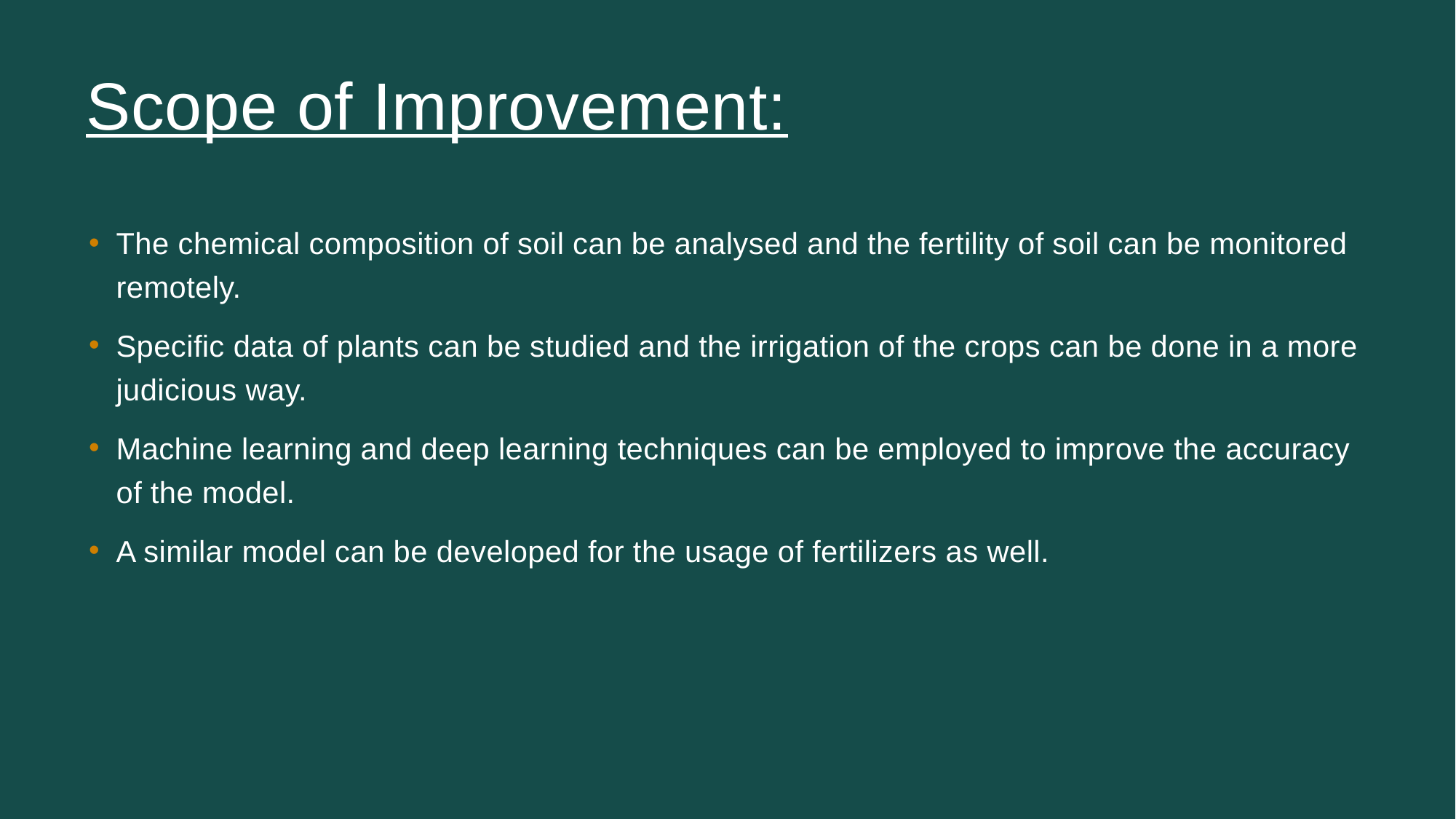

# Scope of Improvement:
The chemical composition of soil can be analysed and the fertility of soil can be monitored remotely.
Specific data of plants can be studied and the irrigation of the crops can be done in a more judicious way.
Machine learning and deep learning techniques can be employed to improve the accuracy of the model.
A similar model can be developed for the usage of fertilizers as well.